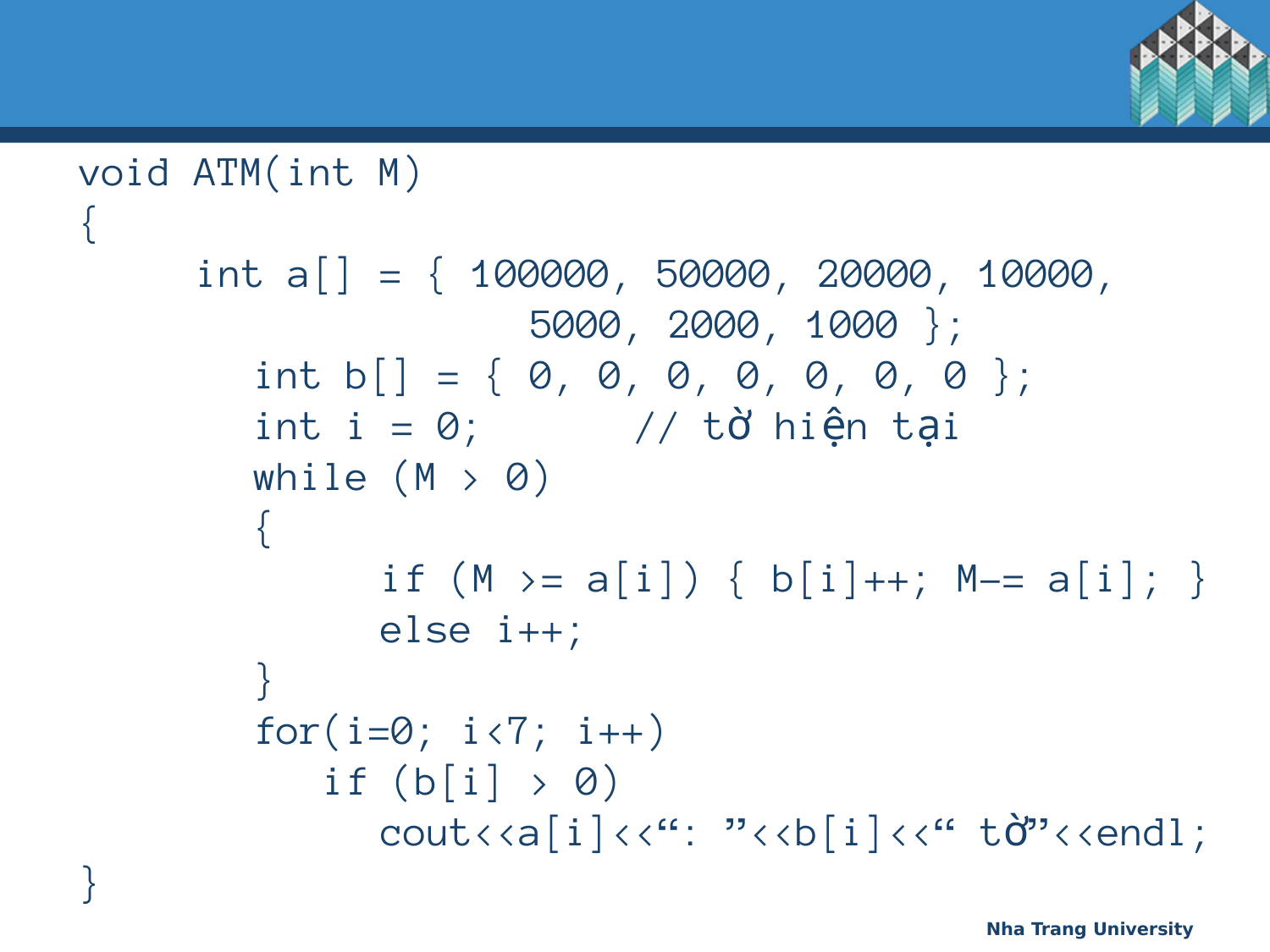

void ATM(int M)
{
	   int a[] = { 100000, 50000, 20000, 10000,
				 5000, 2000, 1000 };
		int b[] = { 0, 0, 0, 0, 0, 0, 0 };
		int i = 0;		// tờ hiện tại
		while (M > 0)
		{
			if (M >= a[i]) { b[i]++; M-= a[i]; }
			else i++;
		}
		for(i=0; i<7; i++)
		   if (b[i] > 0)
			cout<<a[i]<<“: ”<<b[i]<<“ tờ”<<endl;
}
Nha Trang University